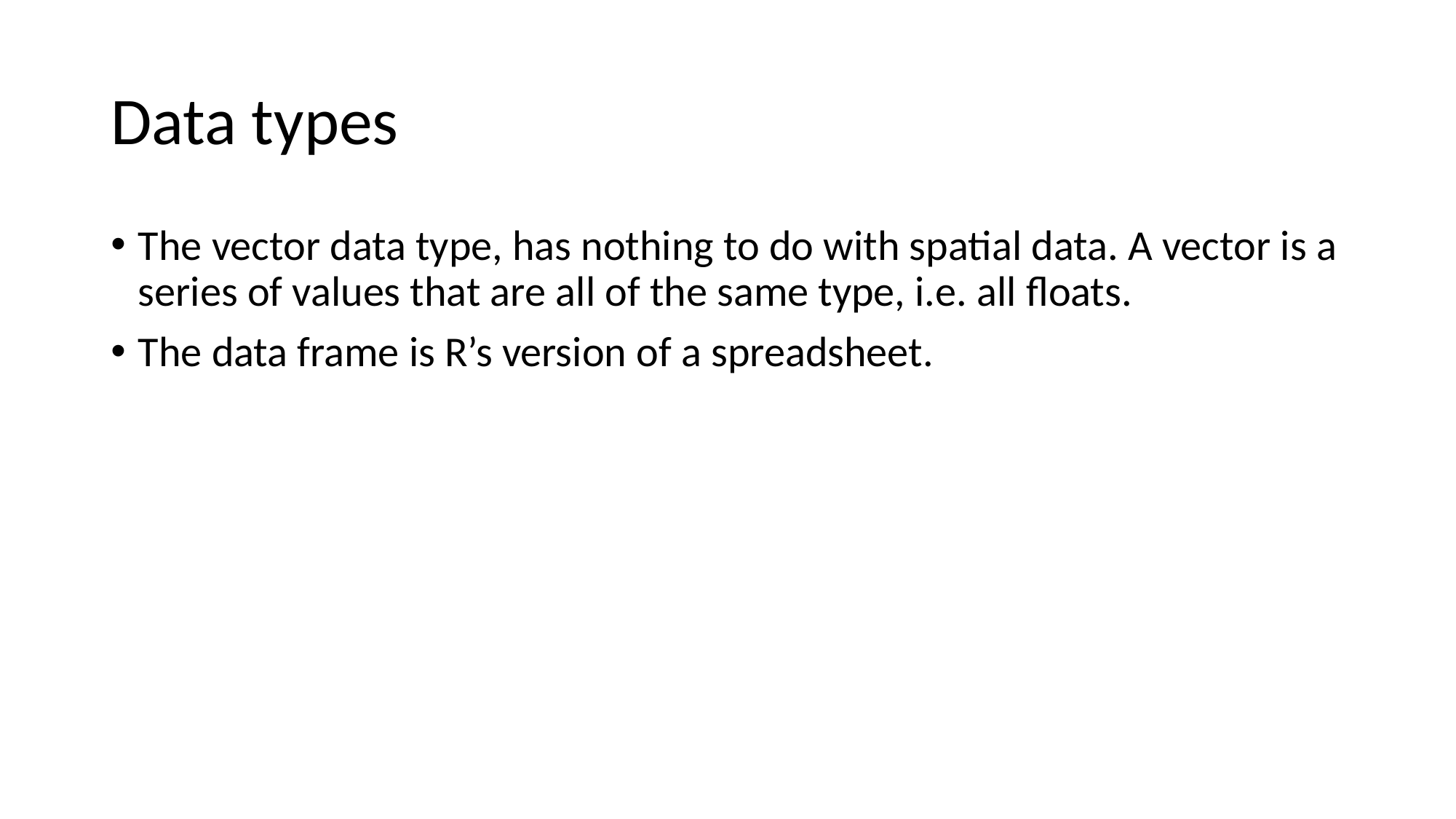

# Data types
The vector data type, has nothing to do with spatial data. A vector is a series of values that are all of the same type, i.e. all floats.
The data frame is R’s version of a spreadsheet.